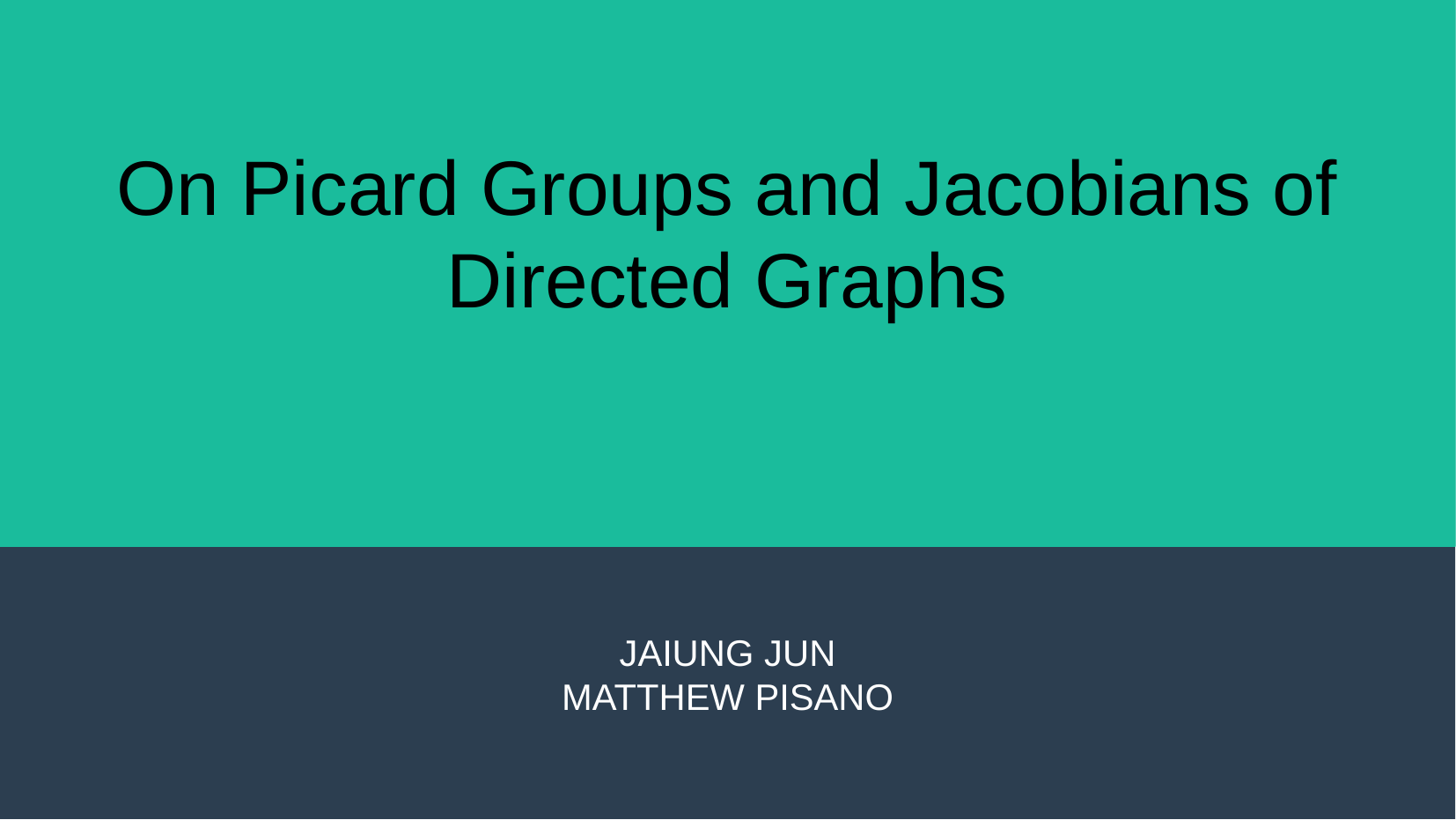

# On Picard Groups and Jacobians of Directed Graphs
JAIUNG JUN
MATTHEW PISANO